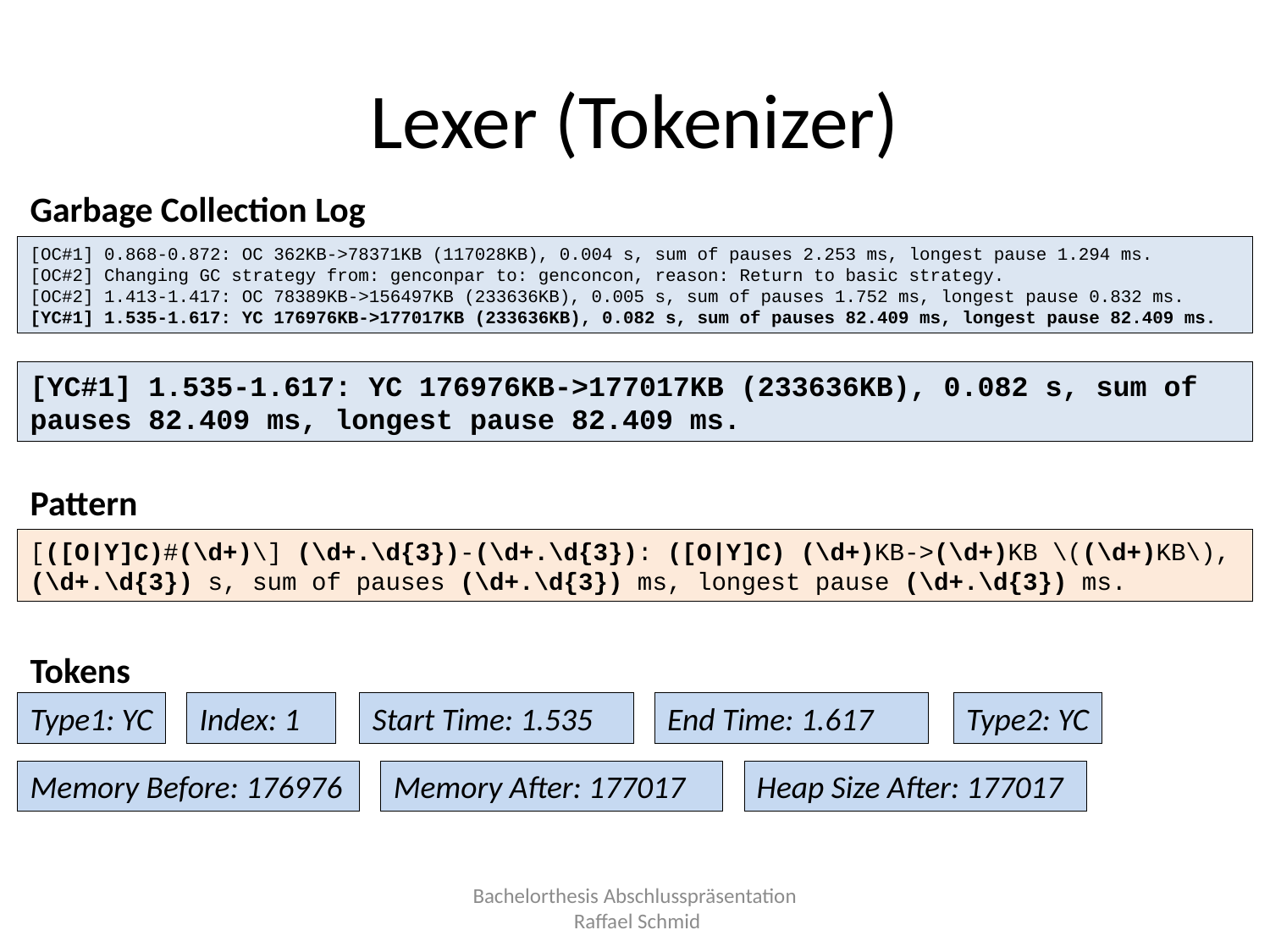

# Lexer (Tokenizer)
Garbage Collection Log
[OC#1] 0.868-0.872: OC 362KB->78371KB (117028KB), 0.004 s, sum of pauses 2.253 ms, longest pause 1.294 ms.
[OC#2] Changing GC strategy from: genconpar to: genconcon, reason: Return to basic strategy.
[OC#2] 1.413-1.417: OC 78389KB->156497KB (233636KB), 0.005 s, sum of pauses 1.752 ms, longest pause 0.832 ms.
[YC#1] 1.535-1.617: YC 176976KB->177017KB (233636KB), 0.082 s, sum of pauses 82.409 ms, longest pause 82.409 ms.
[YC#1] 1.535-1.617: YC 176976KB->177017KB (233636KB), 0.082 s, sum of pauses 82.409 ms, longest pause 82.409 ms.
Pattern
[([O|Y]C)#(\d+)\] (\d+.\d{3})-(\d+.\d{3}): ([O|Y]C) (\d+)KB->(\d+)KB \((\d+)KB\), (\d+.\d{3}) s, sum of pauses (\d+.\d{3}) ms, longest pause (\d+.\d{3}) ms.
Tokens
End Time: 1.617
Type2: YC
Type1: YC
Index: 1
Start Time: 1.535
Memory Before: 176976
Memory After: 177017
Heap Size After: 177017
Bachelorthesis Abschlusspräsentation
 Raffael Schmid